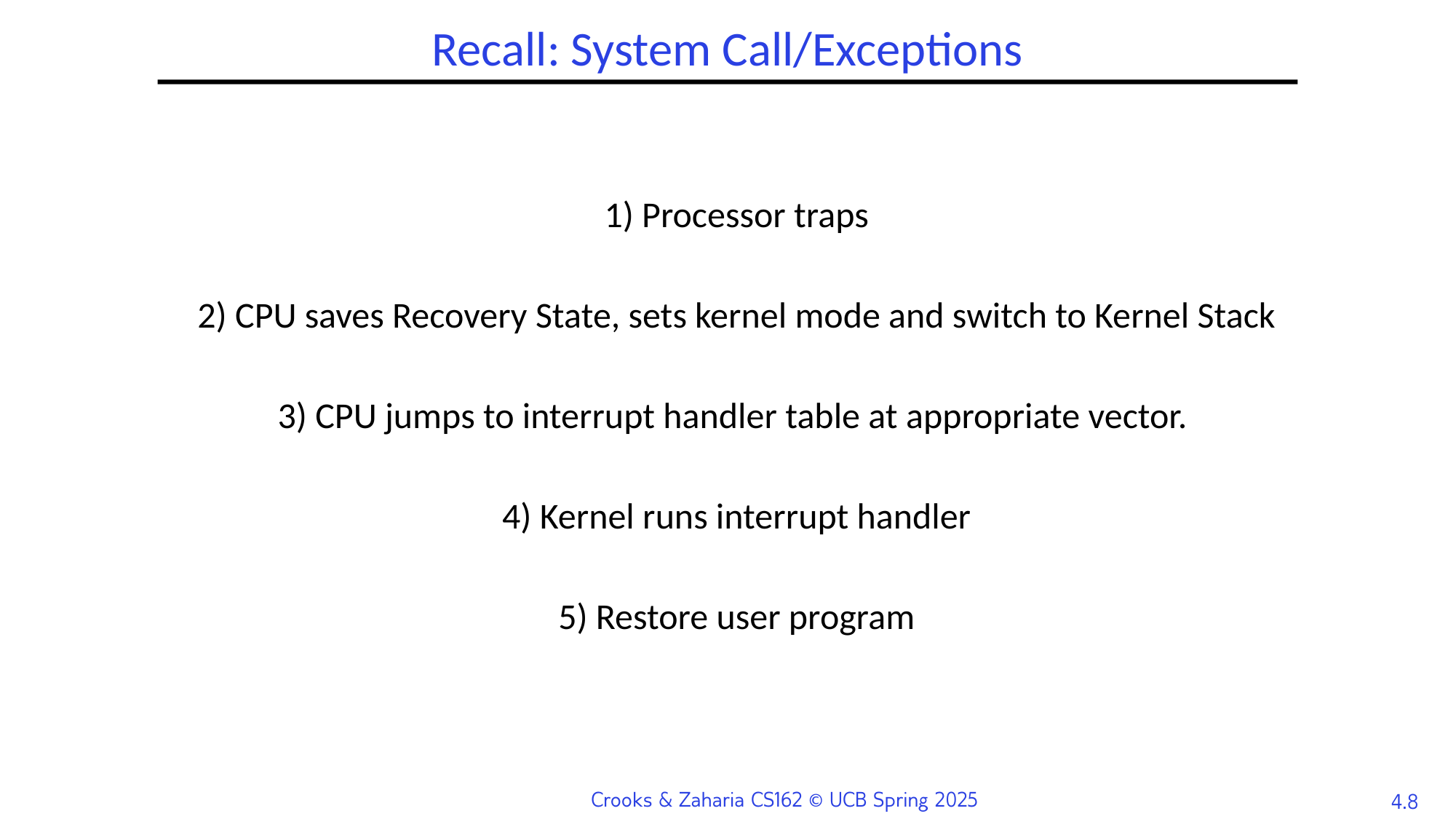

# Recall: System Call/Exceptions

1) Processor traps

2) CPU saves Recovery State, sets kernel mode and switch to Kernel Stack

3) CPU jumps to interrupt handler table at appropriate vector.

4) Kernel runs interrupt handler

5) Restore user program